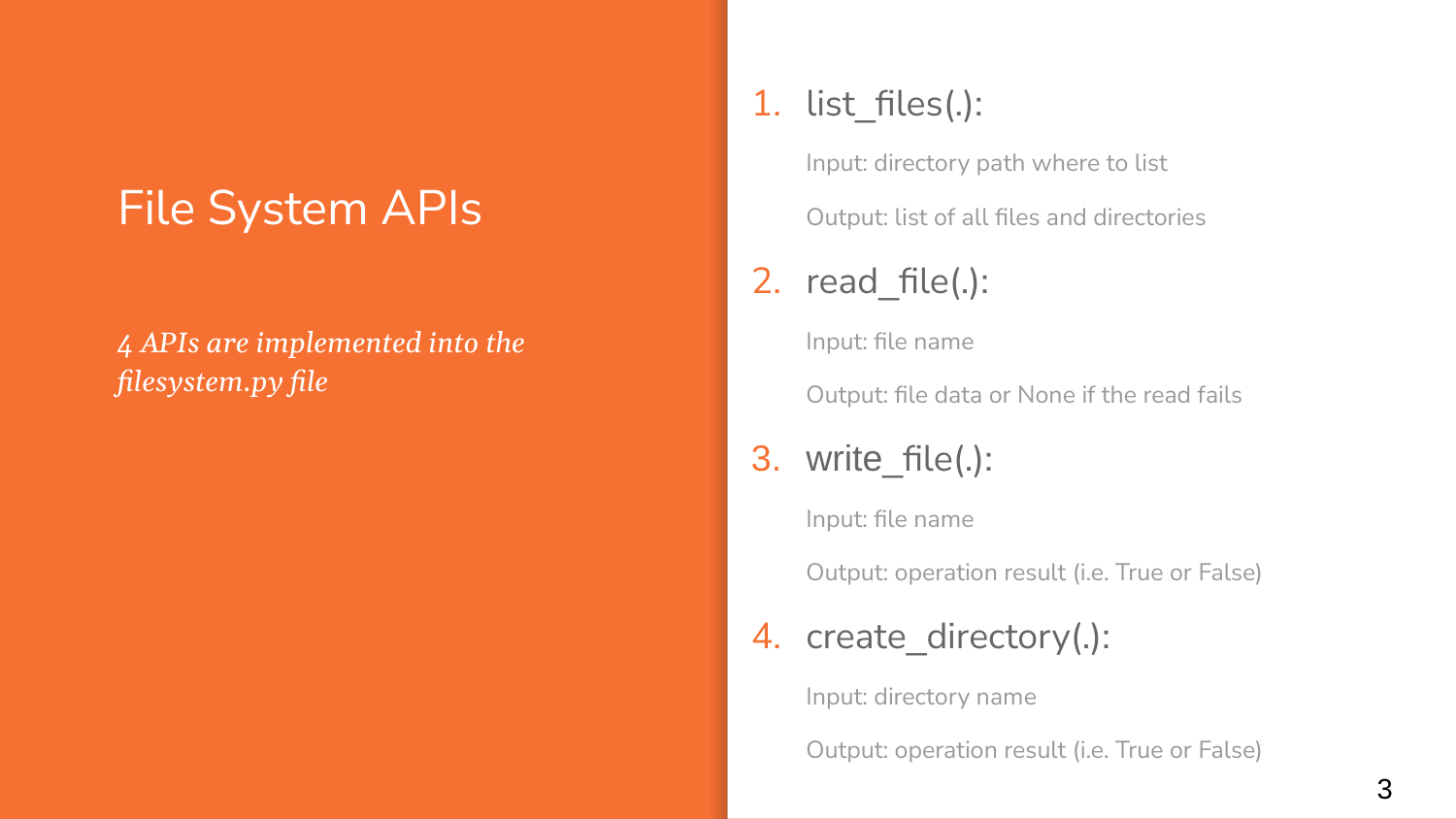

list_files(.):
Input: directory path where to list
Output: list of all files and directories
read_file(.):
Input: file name
Output: file data or None if the read fails
write_file(.):
Input: file name
Output: operation result (i.e. True or False)
create_directory(.):
Input: directory name
Output: operation result (i.e. True or False)
# File System APIs
4 APIs are implemented into the filesystem.py file
3